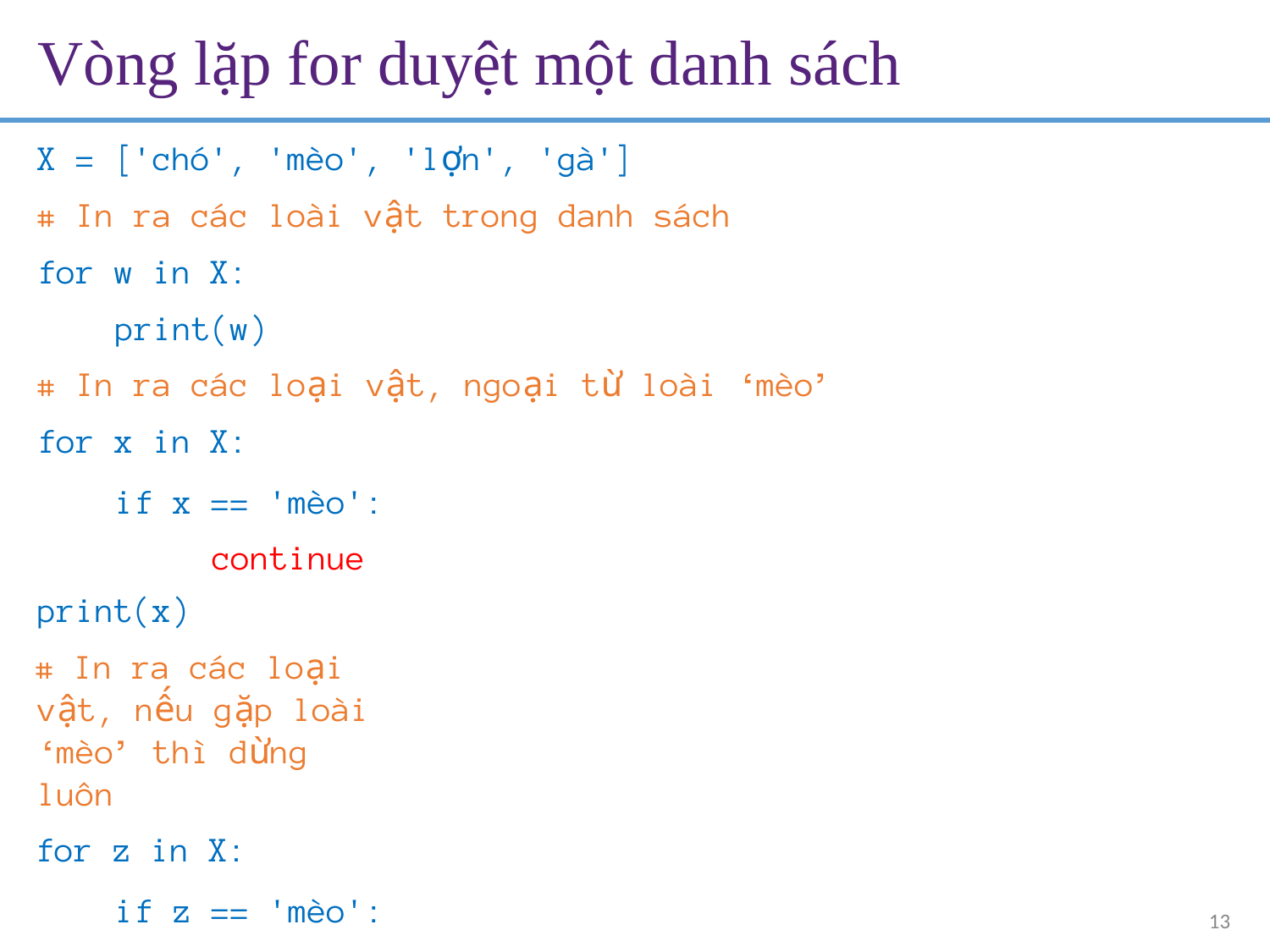

# Vòng lặp for duyệt một danh sách
X = ['chó', 'mèo', 'lợn', 'gà']
# In ra các loài vật trong danh sách
for w in X:
print(w)
# In ra các loại vật, ngoại từ loài ‘mèo’
for x in X:
if x == 'mèo':  continue
print(x)
# In ra các loại vật, nếu gặp loài ‘mèo’ thì dừng luôn
for z in X:
if z == 'mèo':  break
print(z)

13